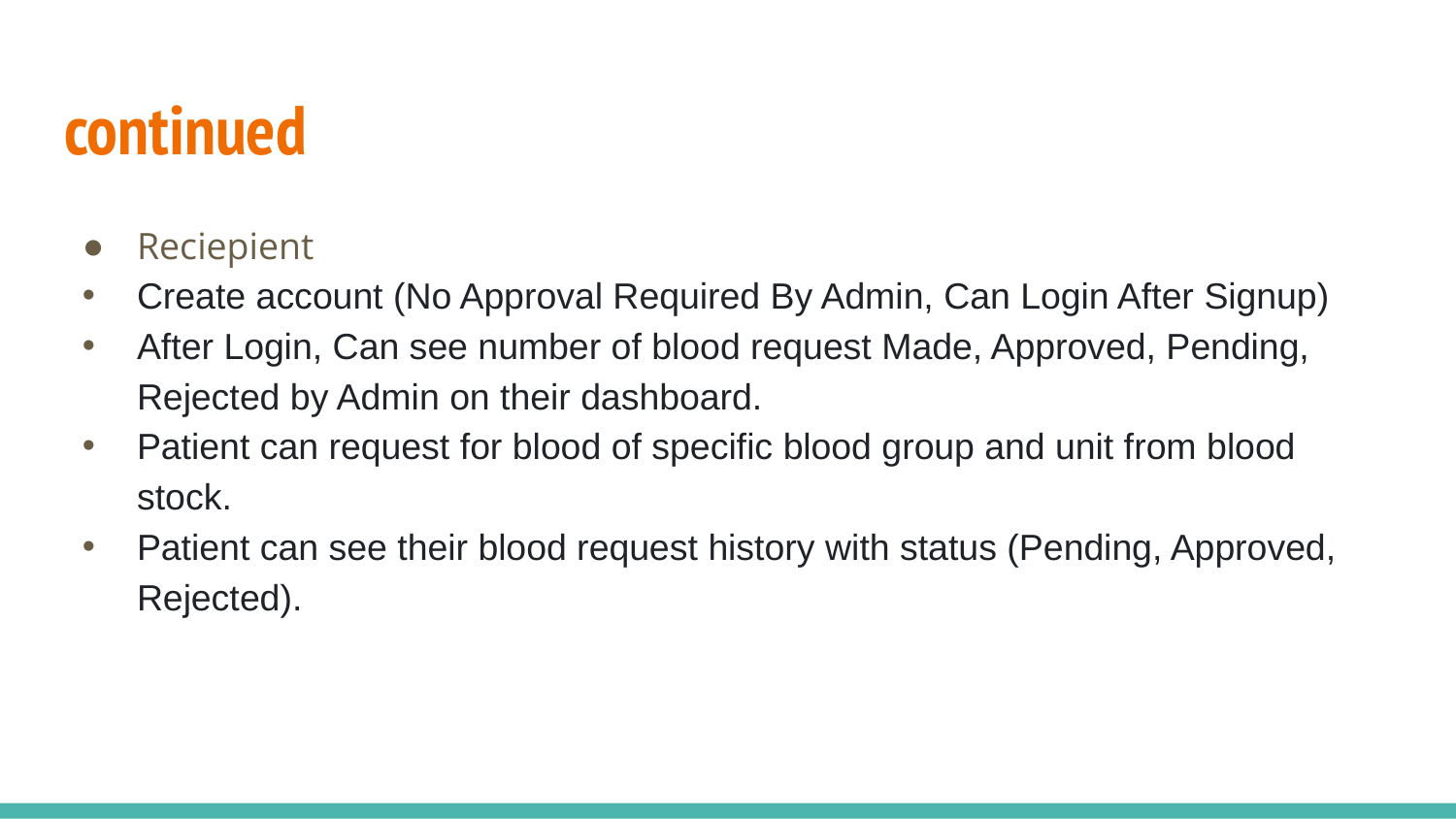

# continued
Reciepient
Create account (No Approval Required By Admin, Can Login After Signup)
After Login, Can see number of blood request Made, Approved, Pending, Rejected by Admin on their dashboard.
Patient can request for blood of specific blood group and unit from blood stock.
Patient can see their blood request history with status (Pending, Approved, Rejected).